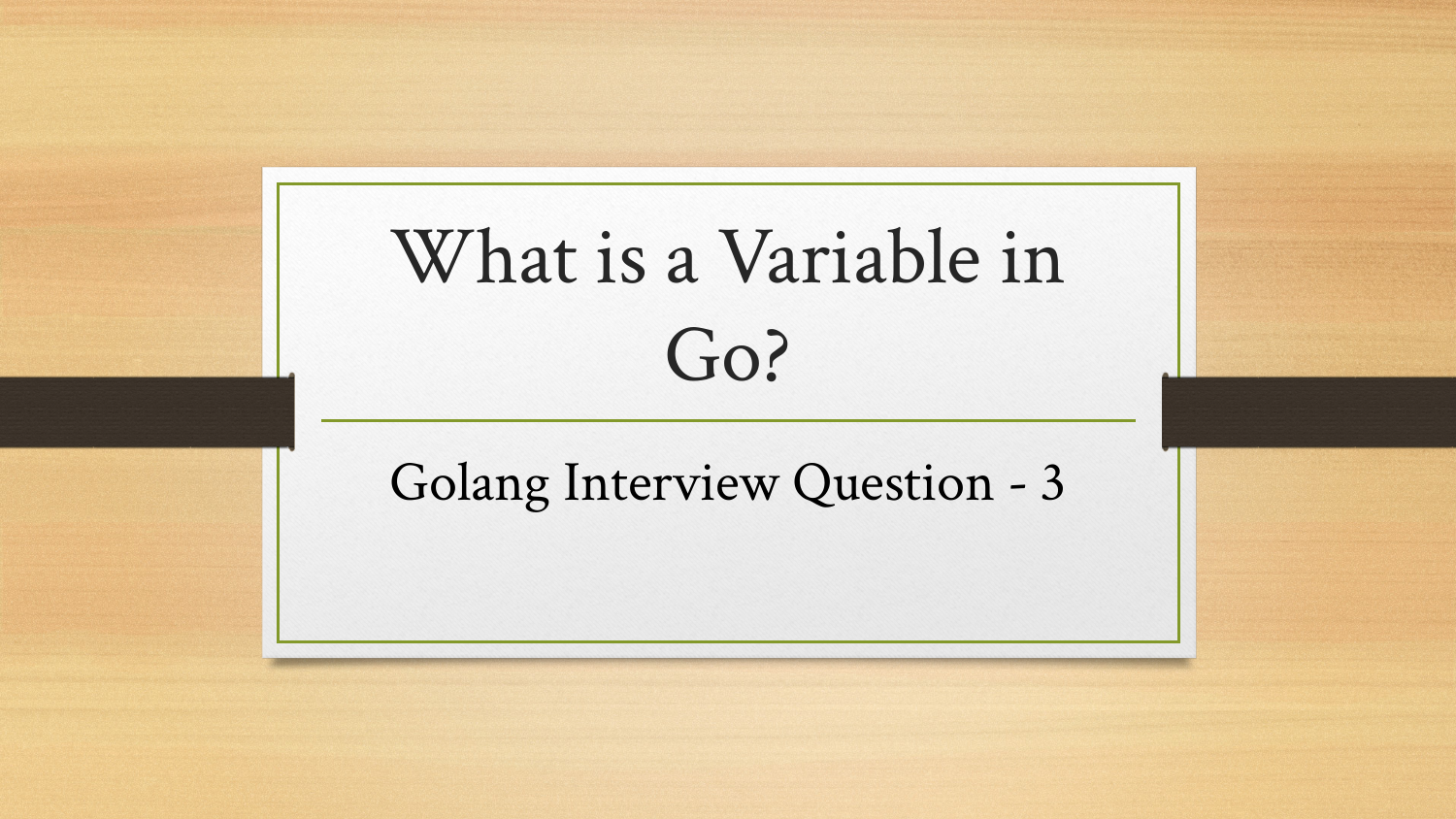

# What is a Variable in Go?
Golang Interview Question - 3